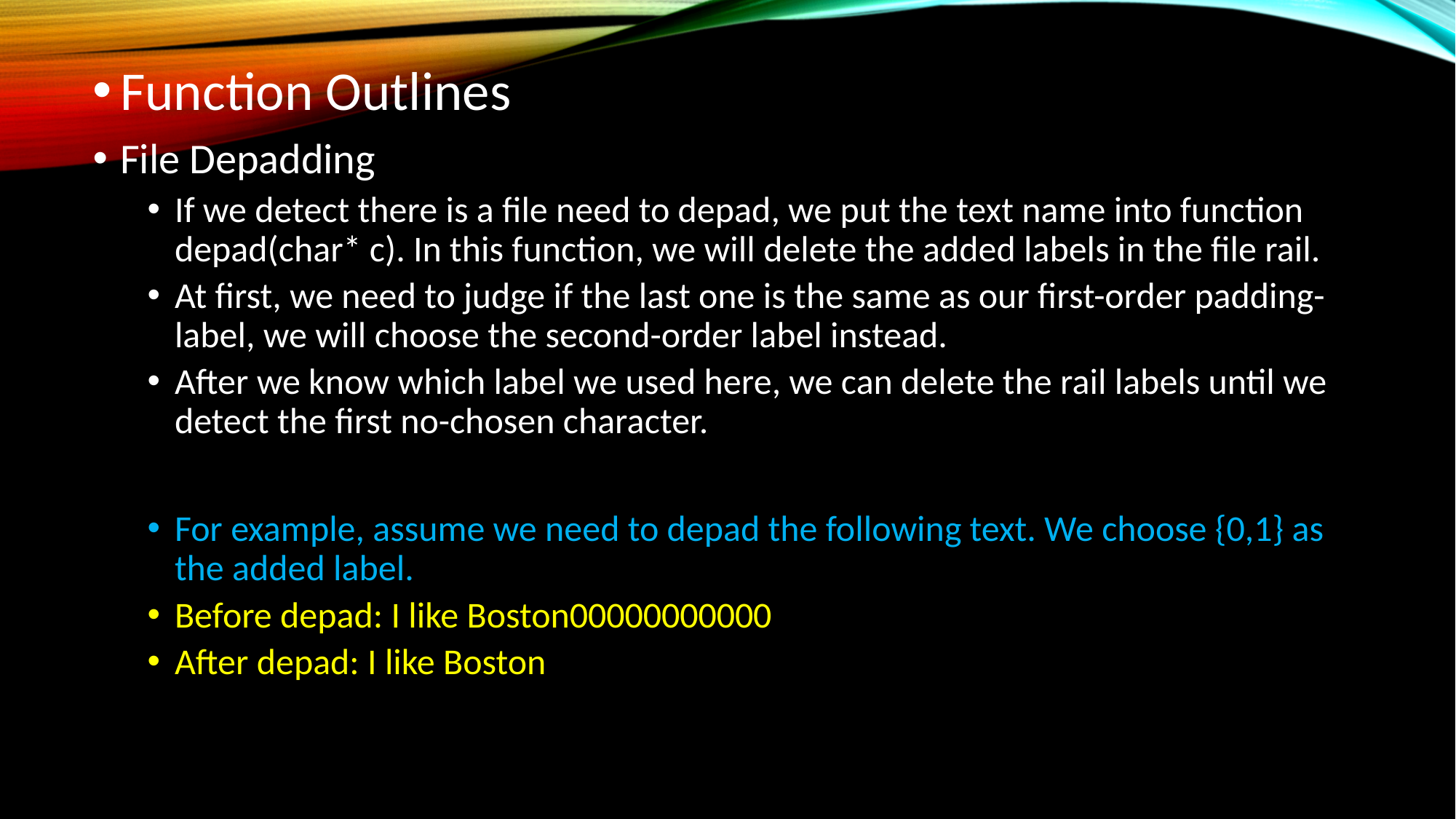

Function Outlines
File Depadding
If we detect there is a file need to depad, we put the text name into function depad(char* c). In this function, we will delete the added labels in the file rail.
At first, we need to judge if the last one is the same as our first-order padding-label, we will choose the second-order label instead.
After we know which label we used here, we can delete the rail labels until we detect the first no-chosen character.

For example, assume we need to depad the following text. We choose {0,1} as the added label.
Before depad: I like Boston00000000000
After depad: I like Boston